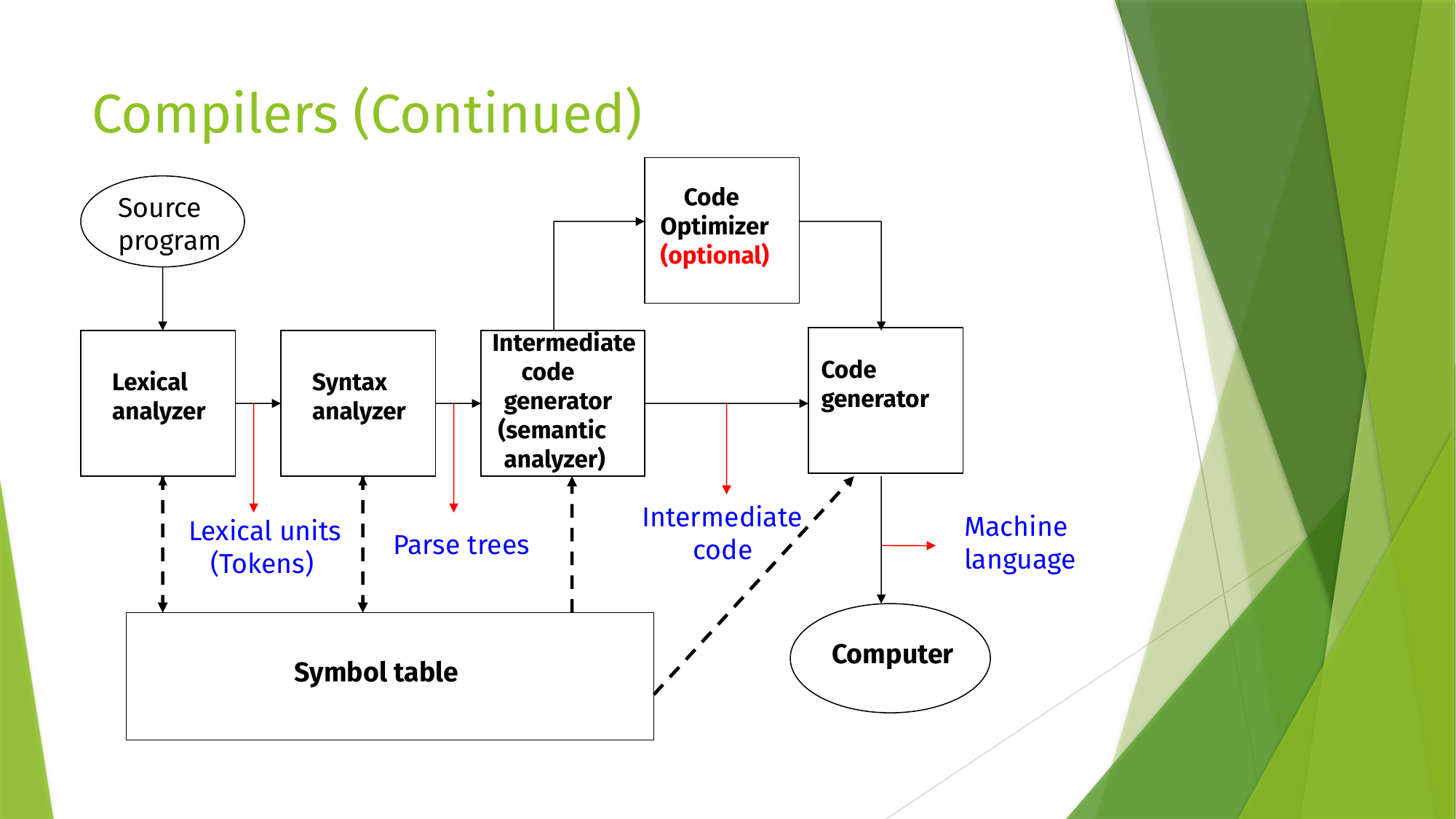

# Compilers (Continued)

      Code
  Optimizer
  (optional)
Source
program

Intermediate
     code
  generator
 (semantic
  analyzer)

Code
generator
Lexical
analyzer
Syntax
analyzer

Intermediate
       code
Machine
language
Lexical units
   (Tokens)
Parse trees

Computer
Symbol table